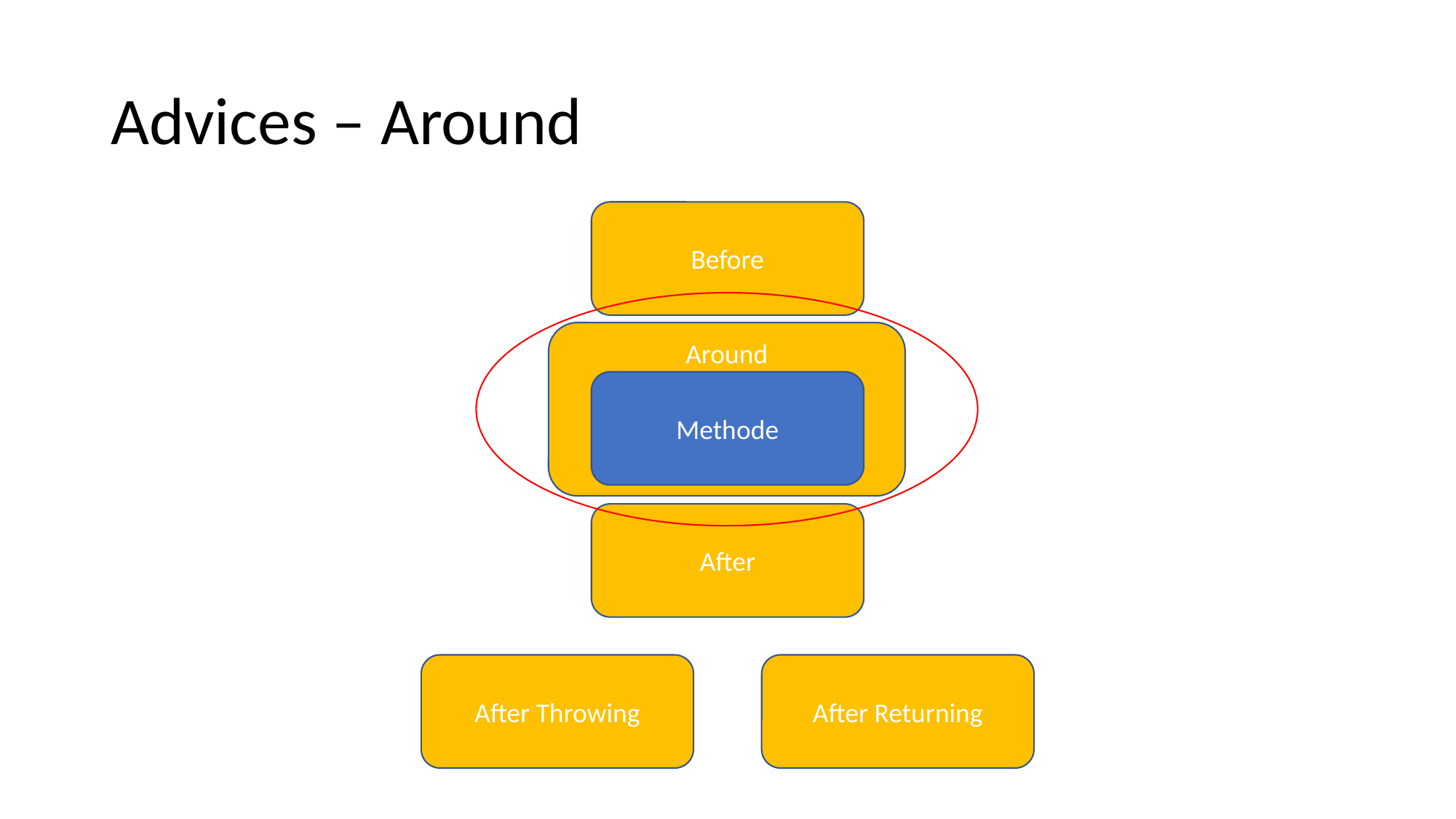

# Advices – Around
Before

Around
Methode
After
After Throwing
After Returning